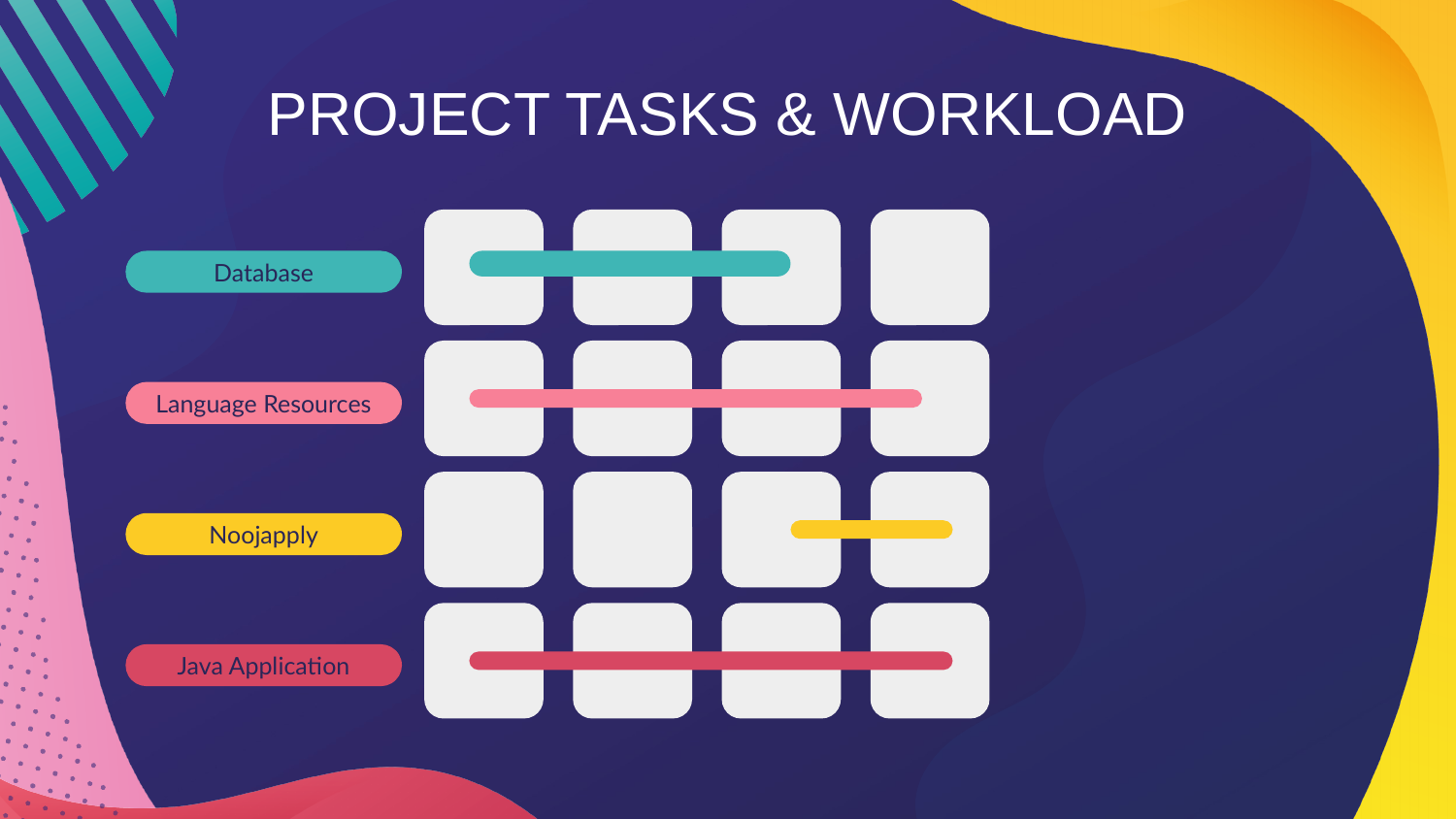

# PROJECT TASKS & WORKLOAD

Database

Language Resources

Noojapply

Java Application